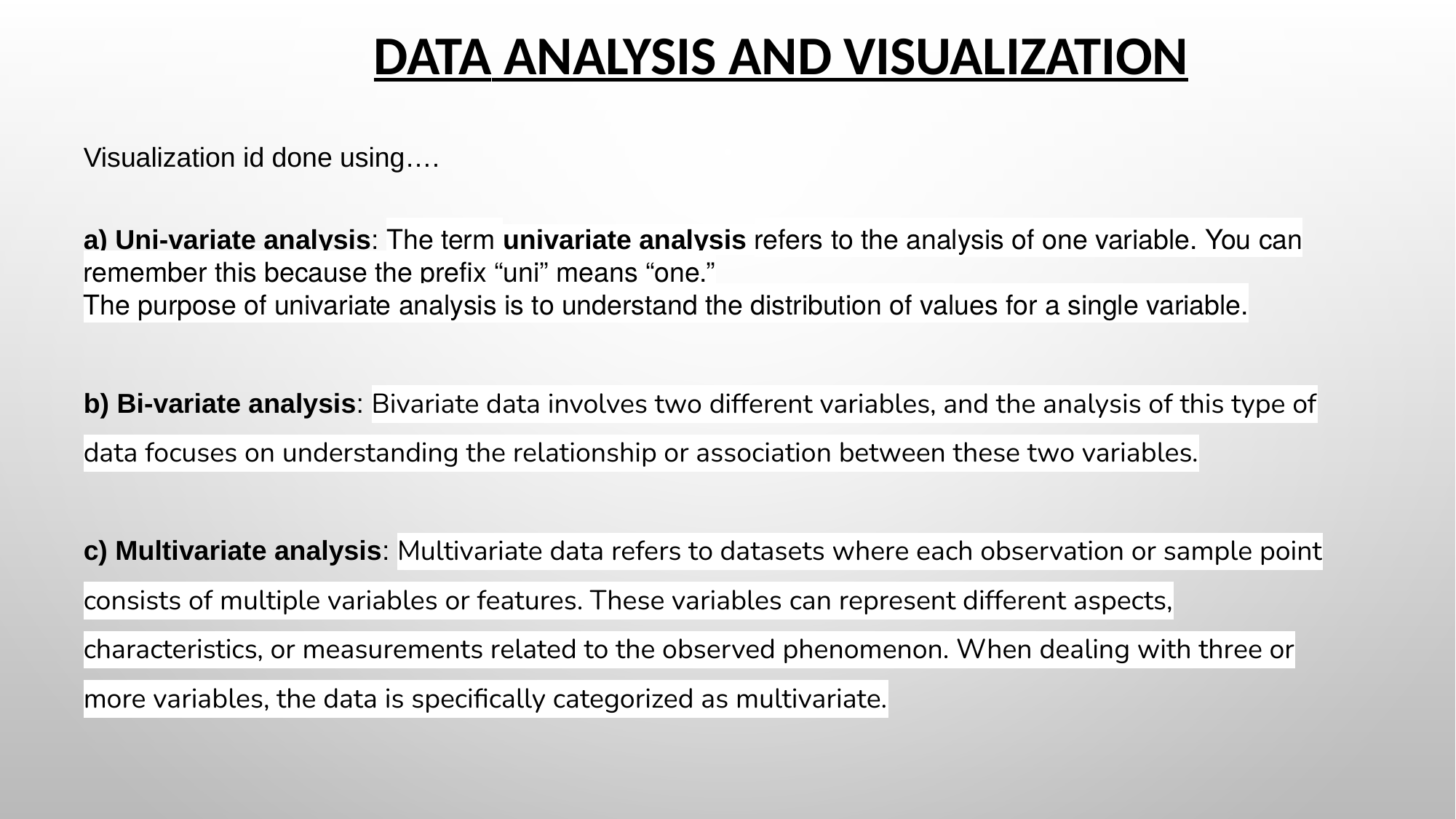

# Data Analysis and Visualization
Visualization id done using….

a) Uni-variate analysis: The term univariate analysis refers to the analysis of one variable. You can remember this because the prefix “uni” means “one.”
The purpose of univariate analysis is to understand the distribution of values for a single variable.

b) Bi-variate analysis: Bivariate data involves two different variables, and the analysis of this type of data focuses on understanding the relationship or association between these two variables.

c) Multivariate analysis: Multivariate data refers to datasets where each observation or sample point consists of multiple variables or features. These variables can represent different aspects, characteristics, or measurements related to the observed phenomenon. When dealing with three or more variables, the data is specifically categorized as multivariate.